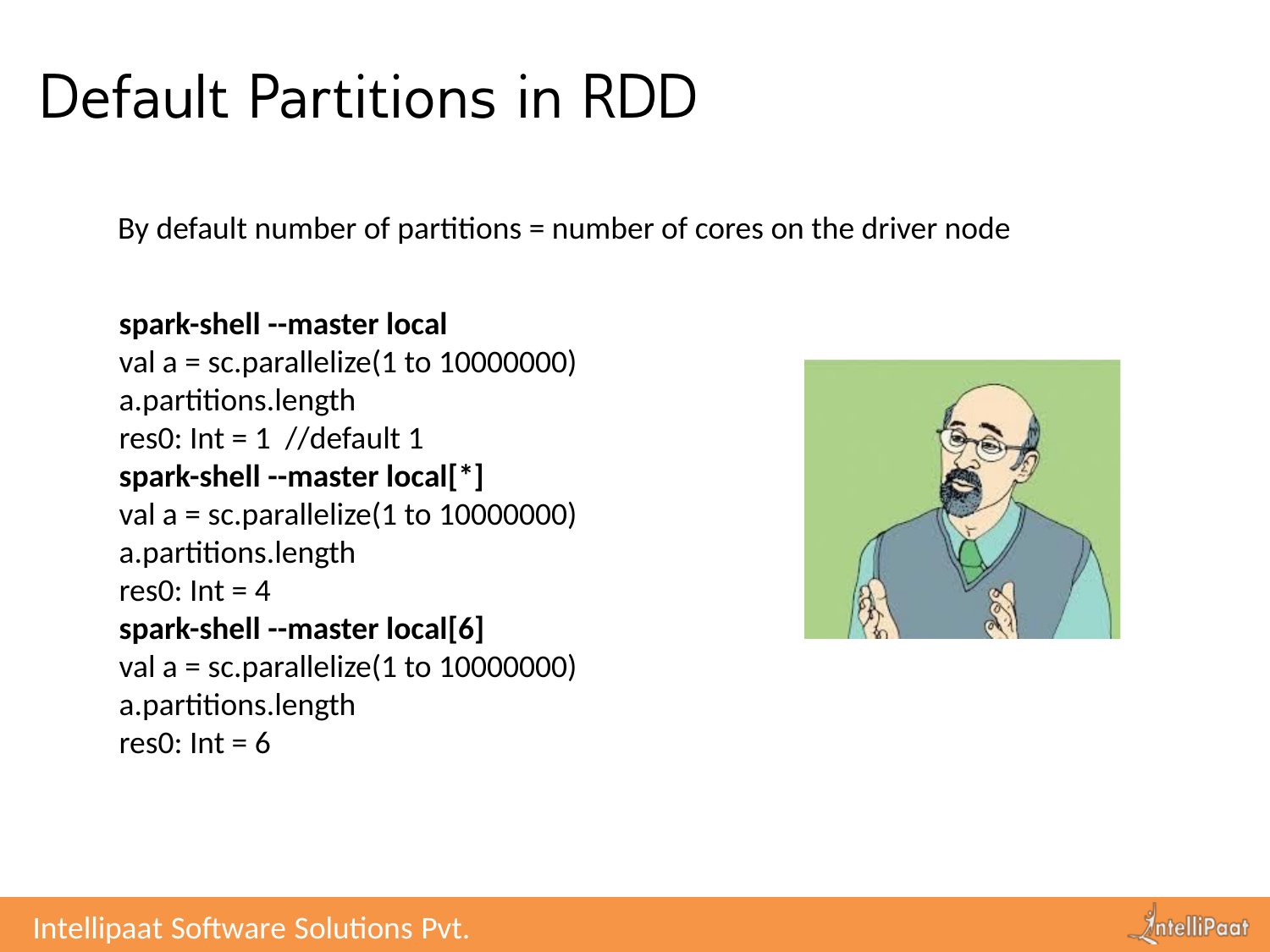

# Default Partitions in RDD
By default number of partitions = number of cores on the driver node
spark-shell --master local
val a = sc.parallelize(1 to 10000000)
a.partitions.length
res0: Int = 1  //default 1
spark-shell --master local[*]
val a = sc.parallelize(1 to 10000000)
a.partitions.length
res0: Int = 4
spark-shell --master local[6]
val a = sc.parallelize(1 to 10000000)
a.partitions.length
res0: Int = 6

Intellipaat Software Solutions Pvt. Ltd.